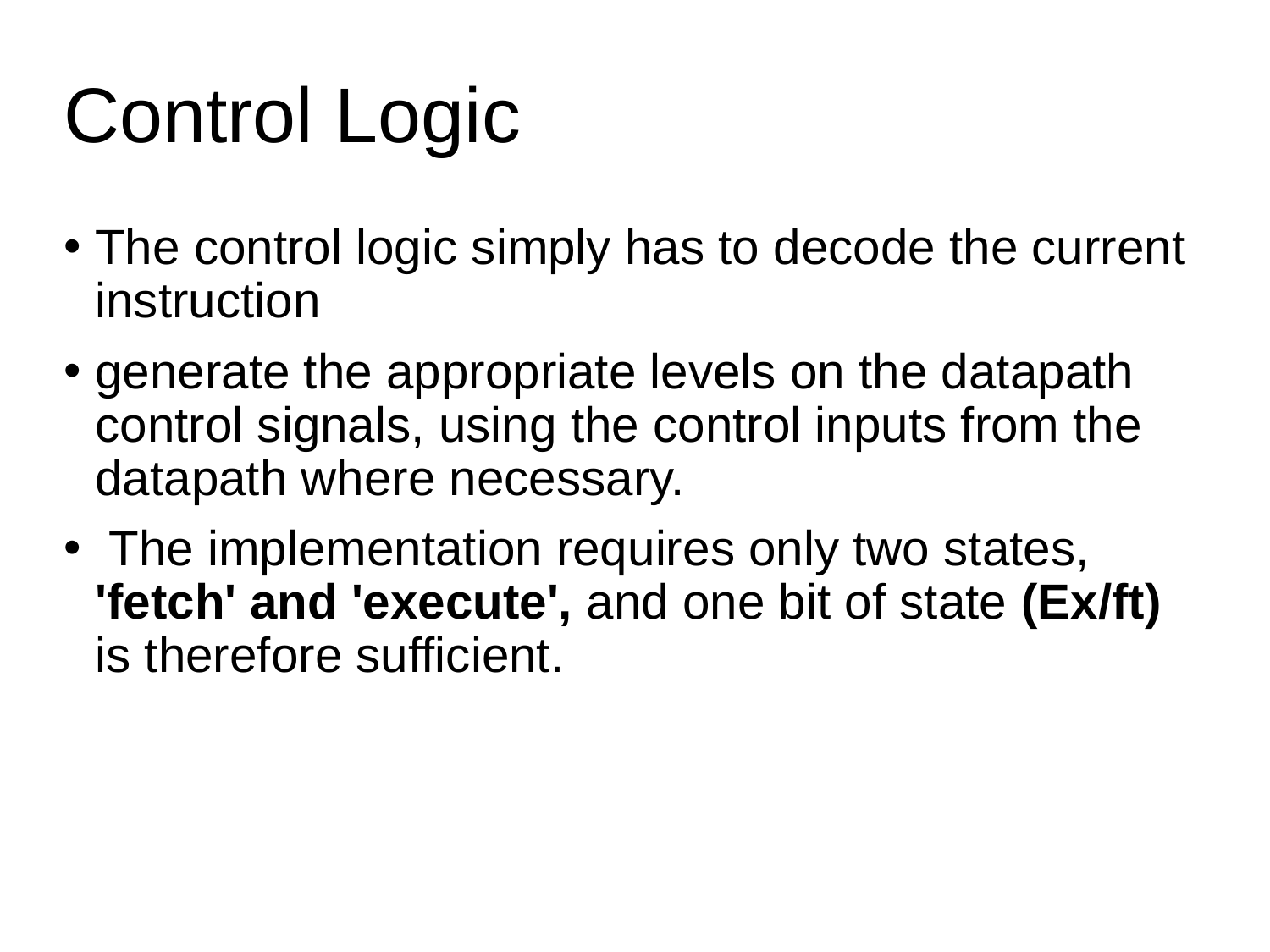

Control Logic
The control logic simply has to decode the current instruction
generate the appropriate levels on the datapath control signals, using the control inputs from the datapath where necessary.
 The implementation requires only two states, 'fetch' and 'execute', and one bit of state (Ex/ft) is therefore sufficient.